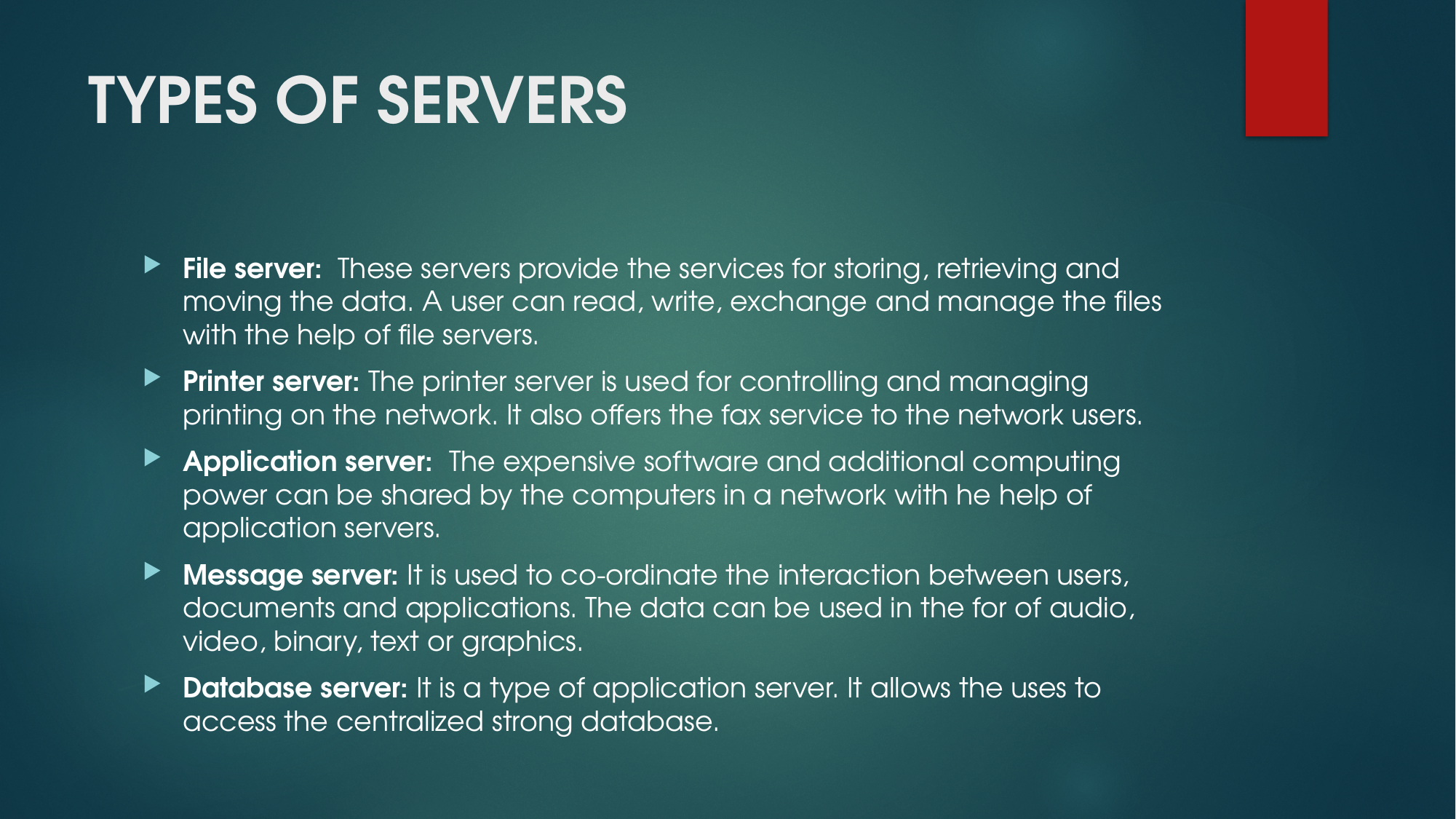

# TYPES OF SERVERS
File server:  These servers provide the services for storing, retrieving and moving the data. A user can read, write, exchange and manage the files with the help of file servers.
Printer server: The printer server is used for controlling and managing printing on the network. It also offers the fax service to the network users.
Application server:  The expensive software and additional computing power can be shared by the computers in a network with he help of application servers.
Message server: It is used to co-ordinate the interaction between users, documents and applications. The data can be used in the for of audio, video, binary, text or graphics.
Database server: It is a type of application server. It allows the uses to access the centralized strong database.